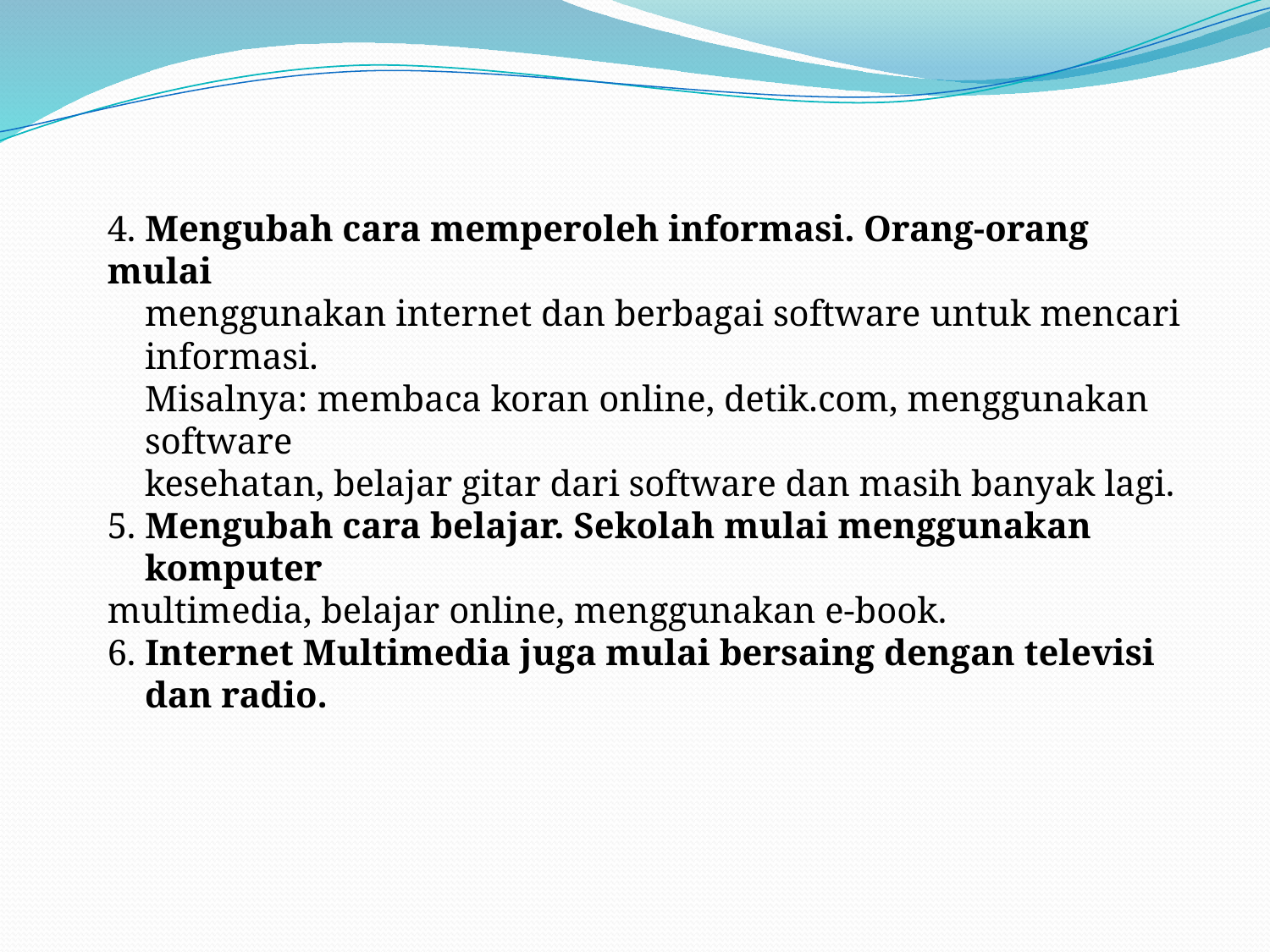

4. Mengubah cara memperoleh informasi. Orang-orang mulai
menggunakan internet dan berbagai software untuk mencari informasi.
Misalnya: membaca koran online, detik.com, menggunakan software
kesehatan, belajar gitar dari software dan masih banyak lagi.
5. Mengubah cara belajar. Sekolah mulai menggunakan komputer
multimedia, belajar online, menggunakan e-book.
6. Internet Multimedia juga mulai bersaing dengan televisi dan radio.